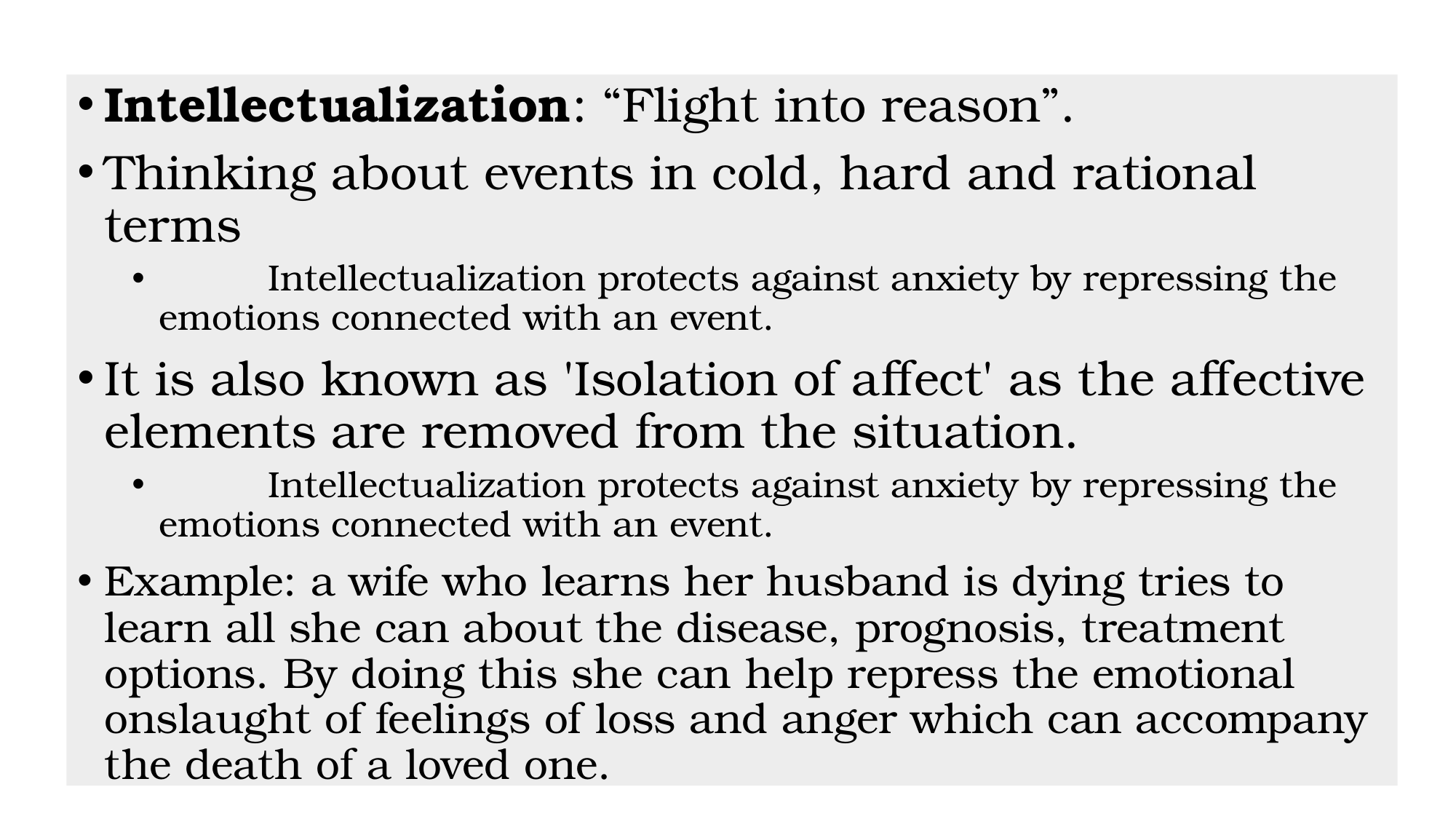

Intellectualization: “Flight into reason”.
Thinking about events in cold, hard and rational terms
	Intellectualization protects against anxiety by repressing the emotions connected with an event.
It is also known as 'Isolation of affect' as the affective elements are removed from the situation.
	Intellectualization protects against anxiety by repressing the emotions connected with an event.
Example: a wife who learns her husband is dying tries to learn all she can about the disease, prognosis, treatment options. By doing this she can help repress the emotional onslaught of feelings of loss and anger which can accompany the death of a loved one.